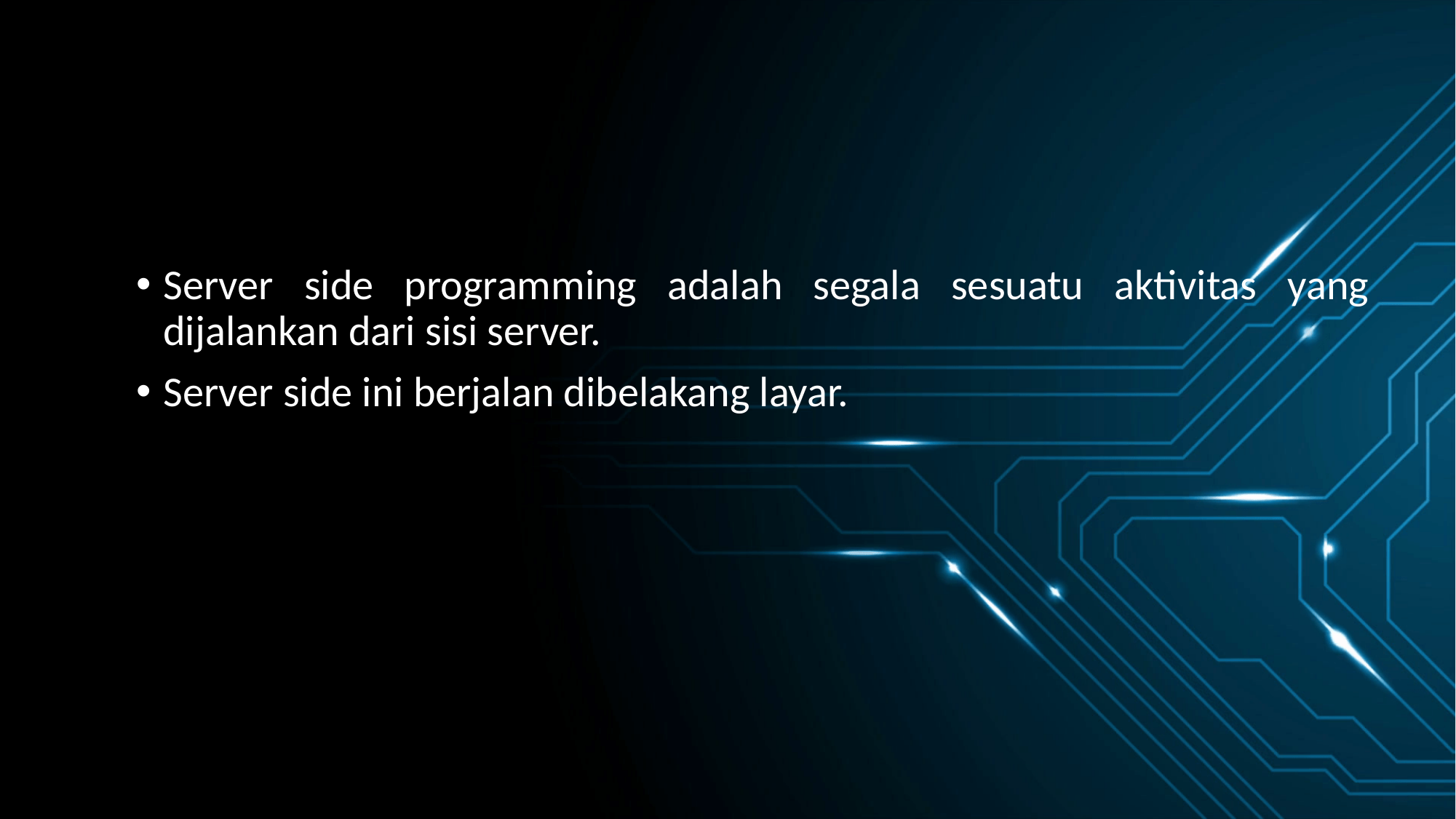

Server side programming adalah segala sesuatu aktivitas yang dijalankan dari sisi server.
Server side ini berjalan dibelakang layar.